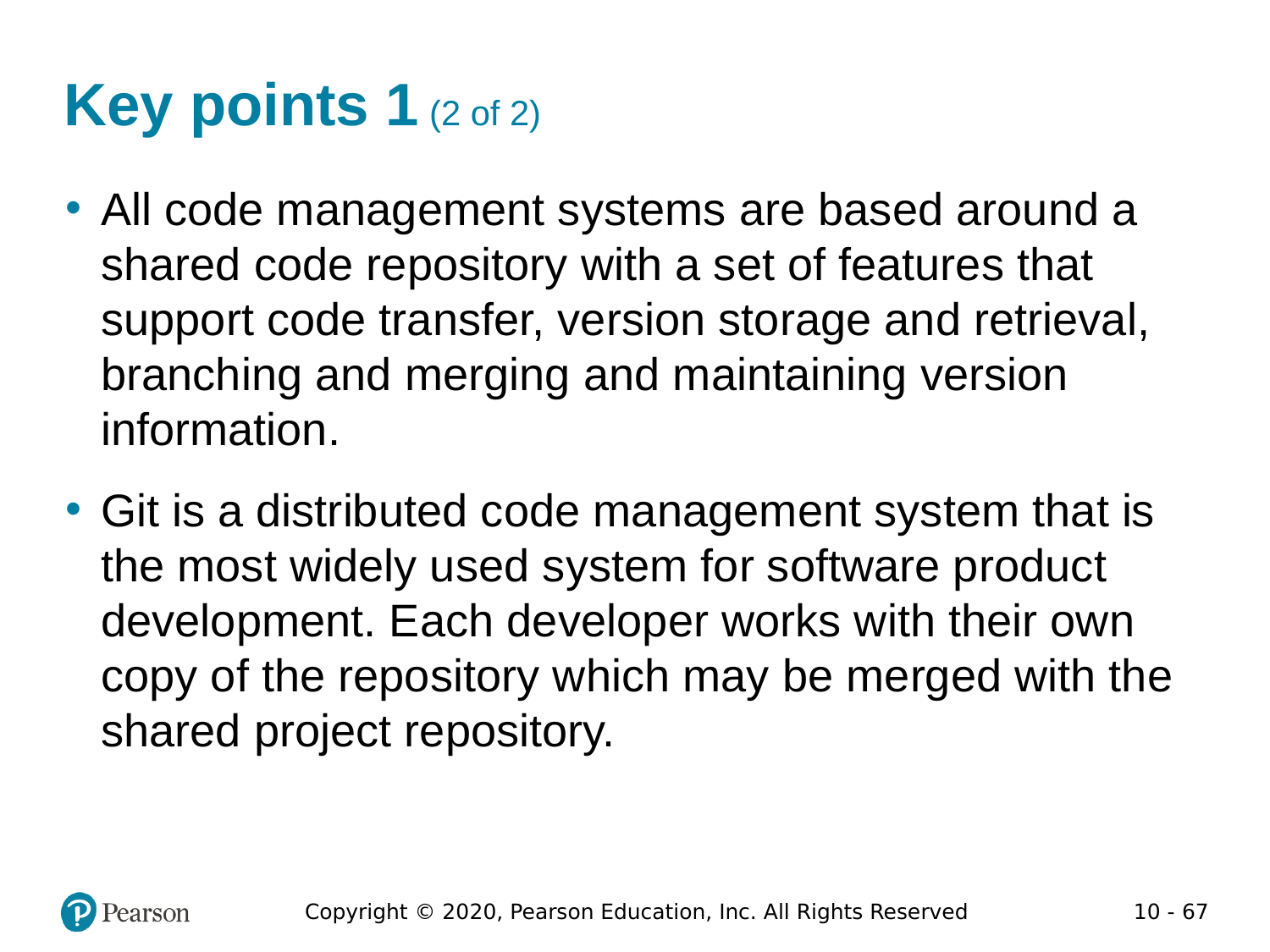

# Key points 1 (2 of 2)
All code management systems are based around a shared code repository with a set of features that support code transfer, version storage and retrieval, branching and merging and maintaining version information.
Git is a distributed code management system that is the most widely used system for software product development. Each developer works with their own copy of the repository which may be merged with the shared project repository.